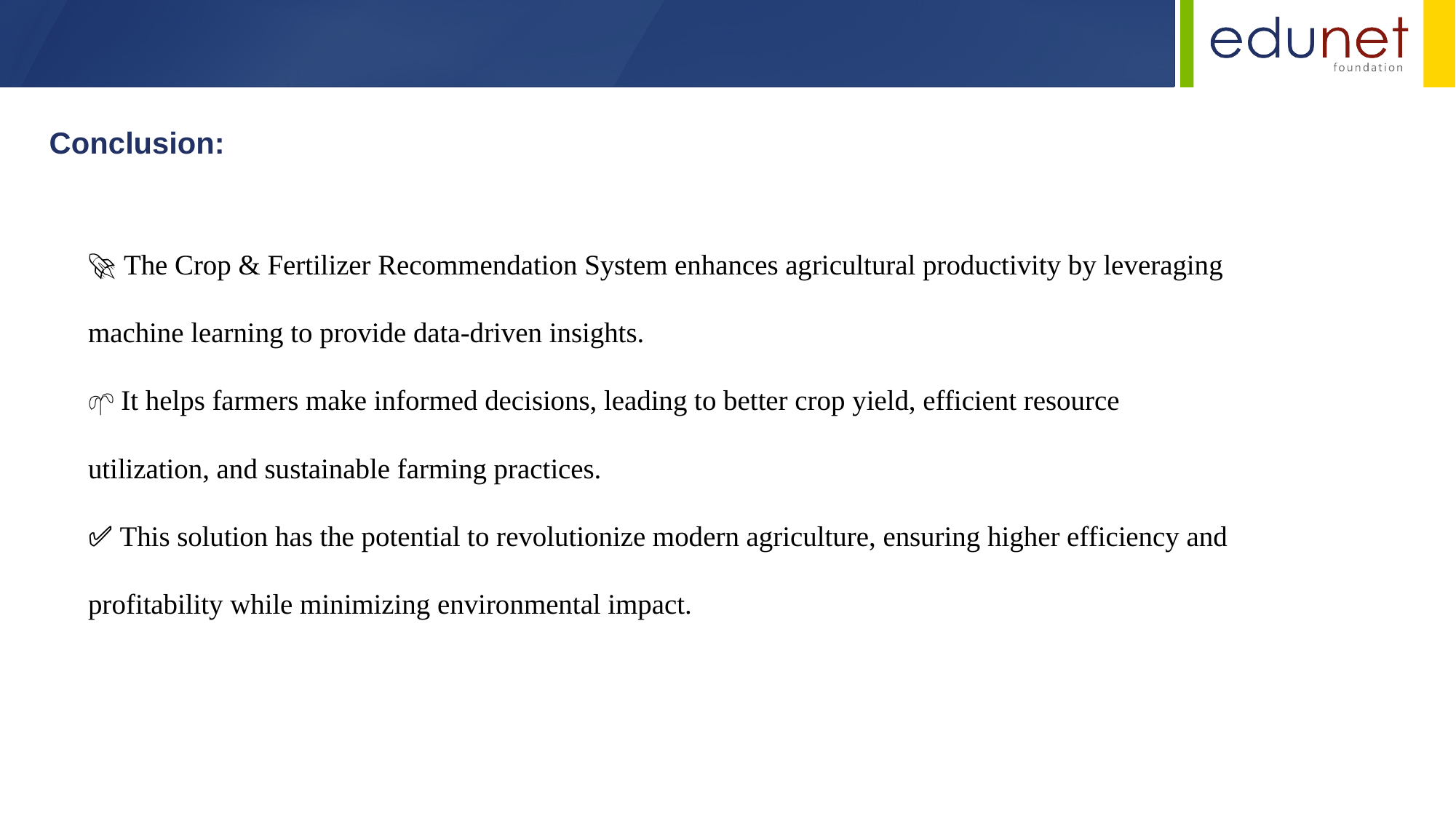

Conclusion:
🚀 The Crop & Fertilizer Recommendation System enhances agricultural productivity by leveraging machine learning to provide data-driven insights.
🌱 It helps farmers make informed decisions, leading to better crop yield, efficient resource utilization, and sustainable farming practices.
✅ This solution has the potential to revolutionize modern agriculture, ensuring higher efficiency and profitability while minimizing environmental impact.